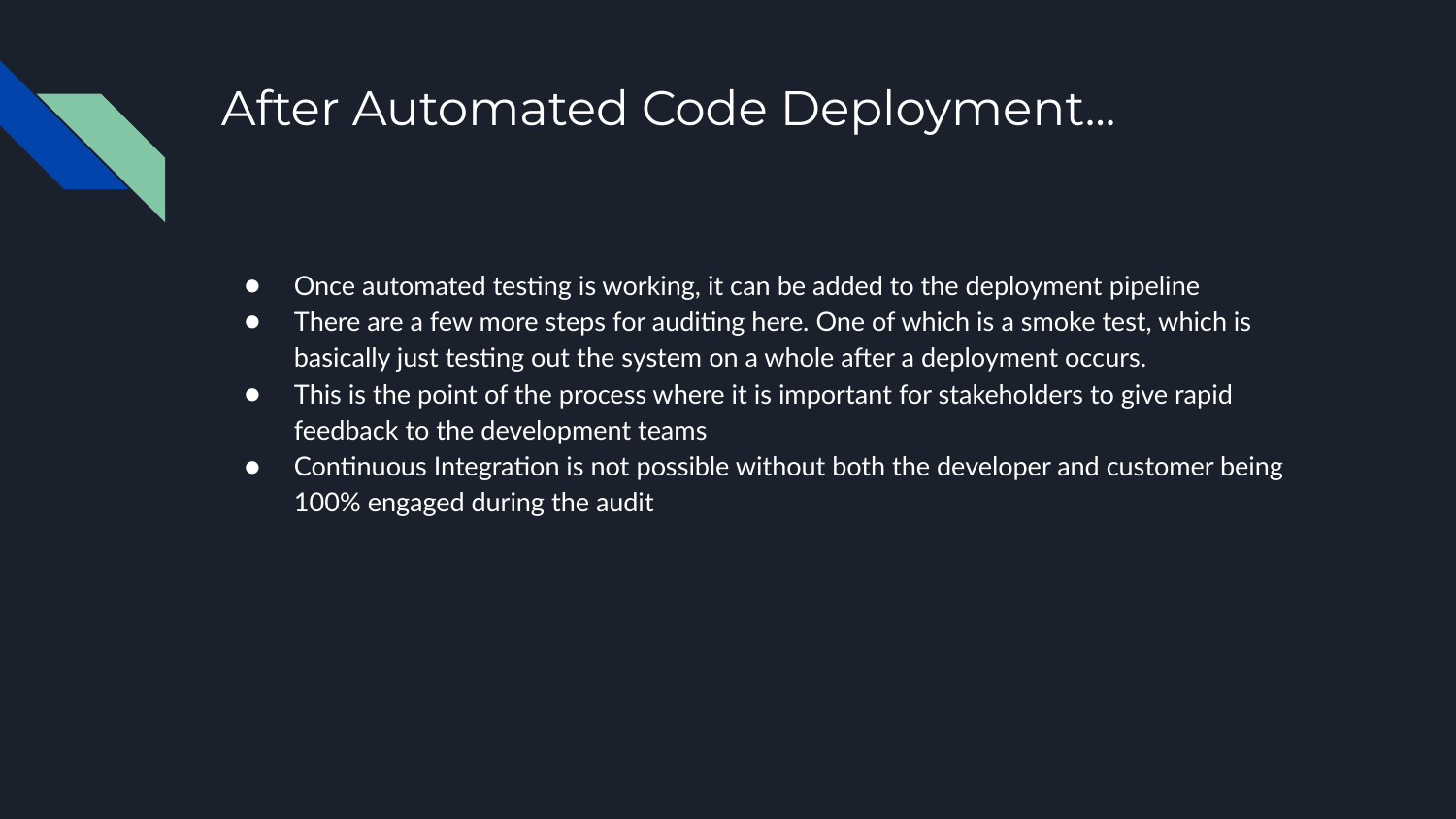

# After Automated Code Deployment...
Once automated testing is working, it can be added to the deployment pipeline
There are a few more steps for auditing here. One of which is a smoke test, which is basically just testing out the system on a whole after a deployment occurs.
This is the point of the process where it is important for stakeholders to give rapid feedback to the development teams
Continuous Integration is not possible without both the developer and customer being 100% engaged during the audit